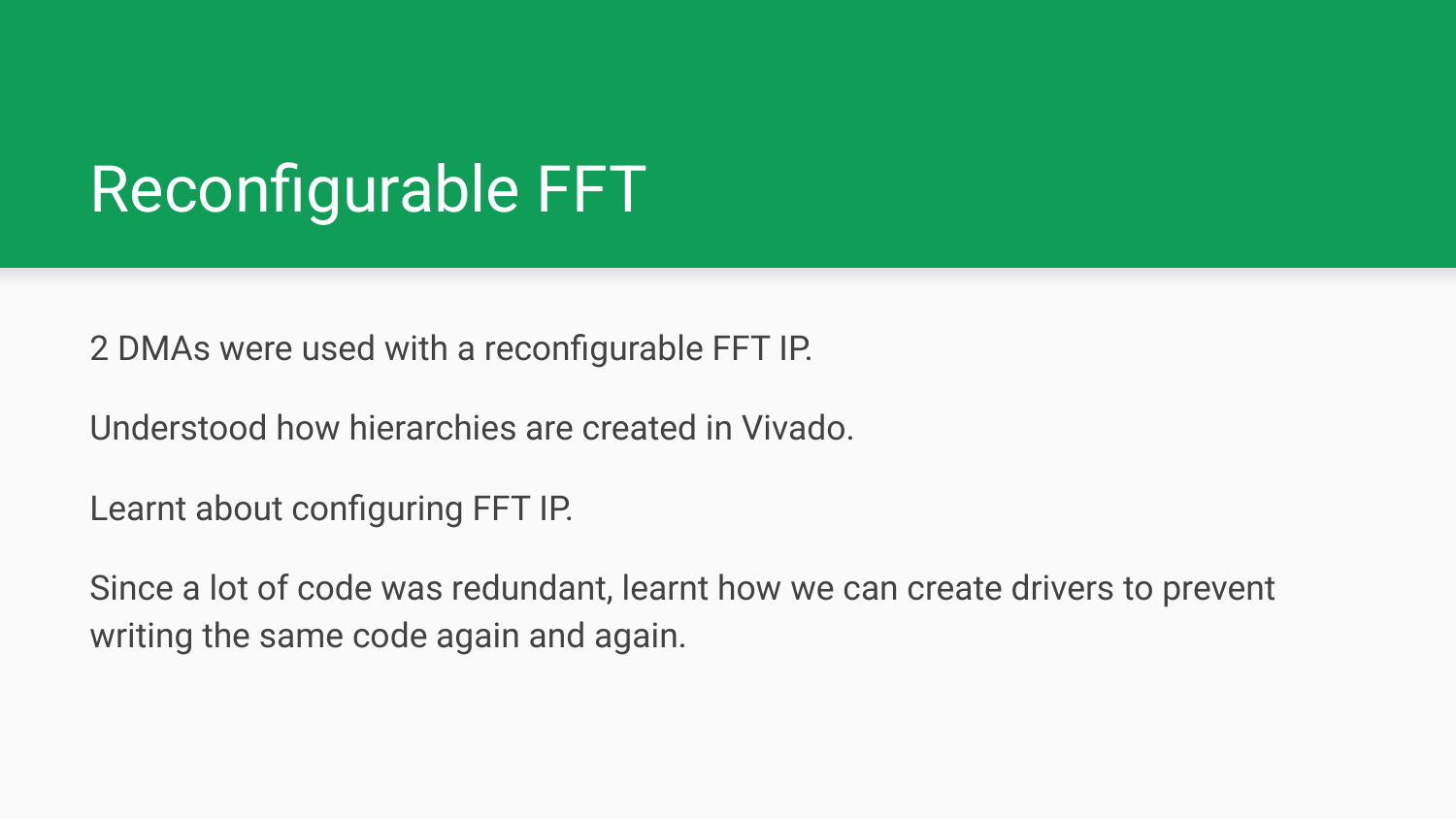

# Reconfigurable FFT
2 DMAs were used with a reconfigurable FFT IP.
Understood how hierarchies are created in Vivado.
Learnt about configuring FFT IP.
Since a lot of code was redundant, learnt how we can create drivers to prevent writing the same code again and again.